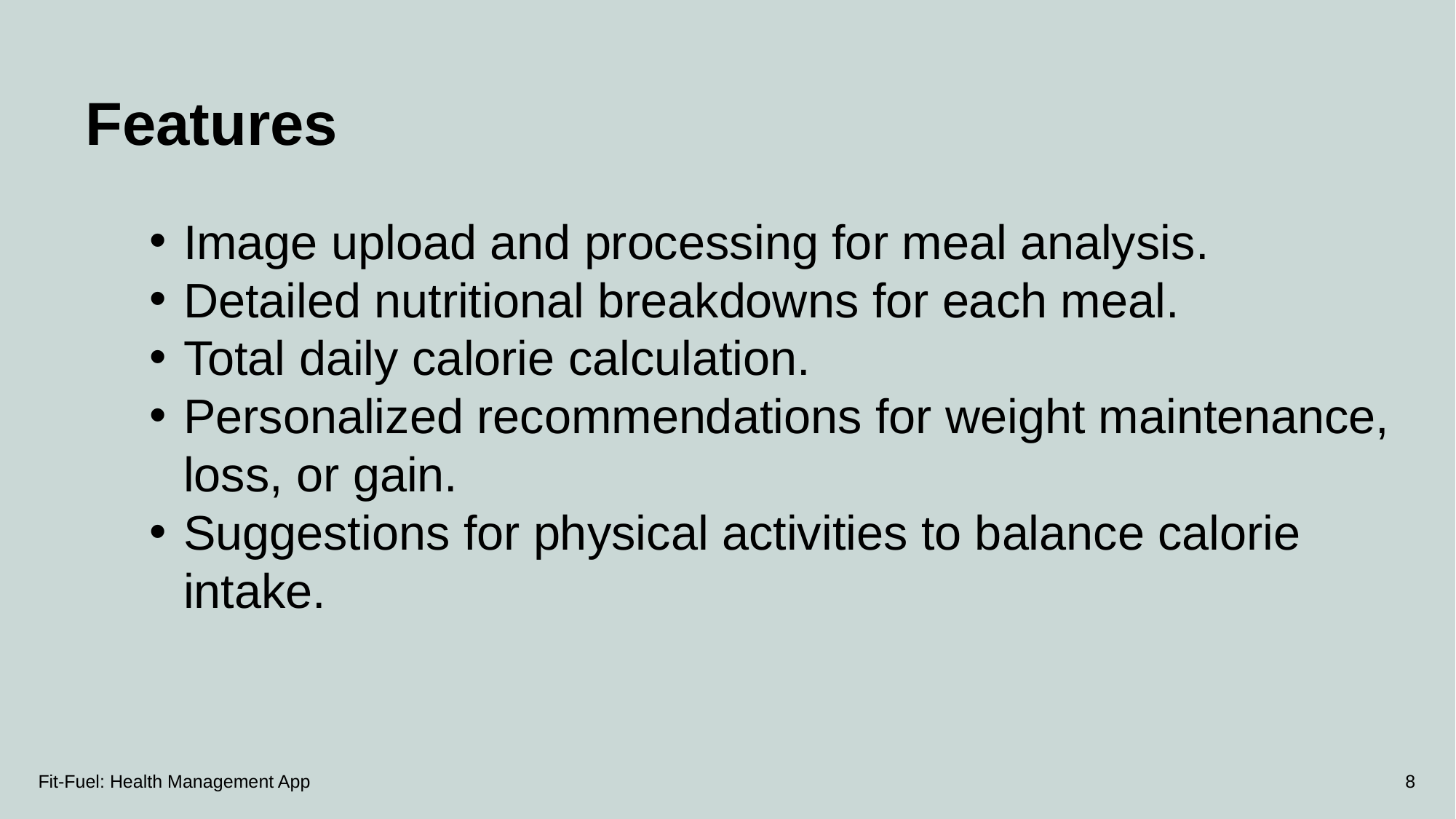

Features

Image upload and processing for meal analysis.
Detailed nutritional breakdowns for each meal.
Total daily calorie calculation.
Personalized recommendations for weight maintenance, loss, or gain.
Suggestions for physical activities to balance calorie intake.
Fit-Fuel: Health Management App
8